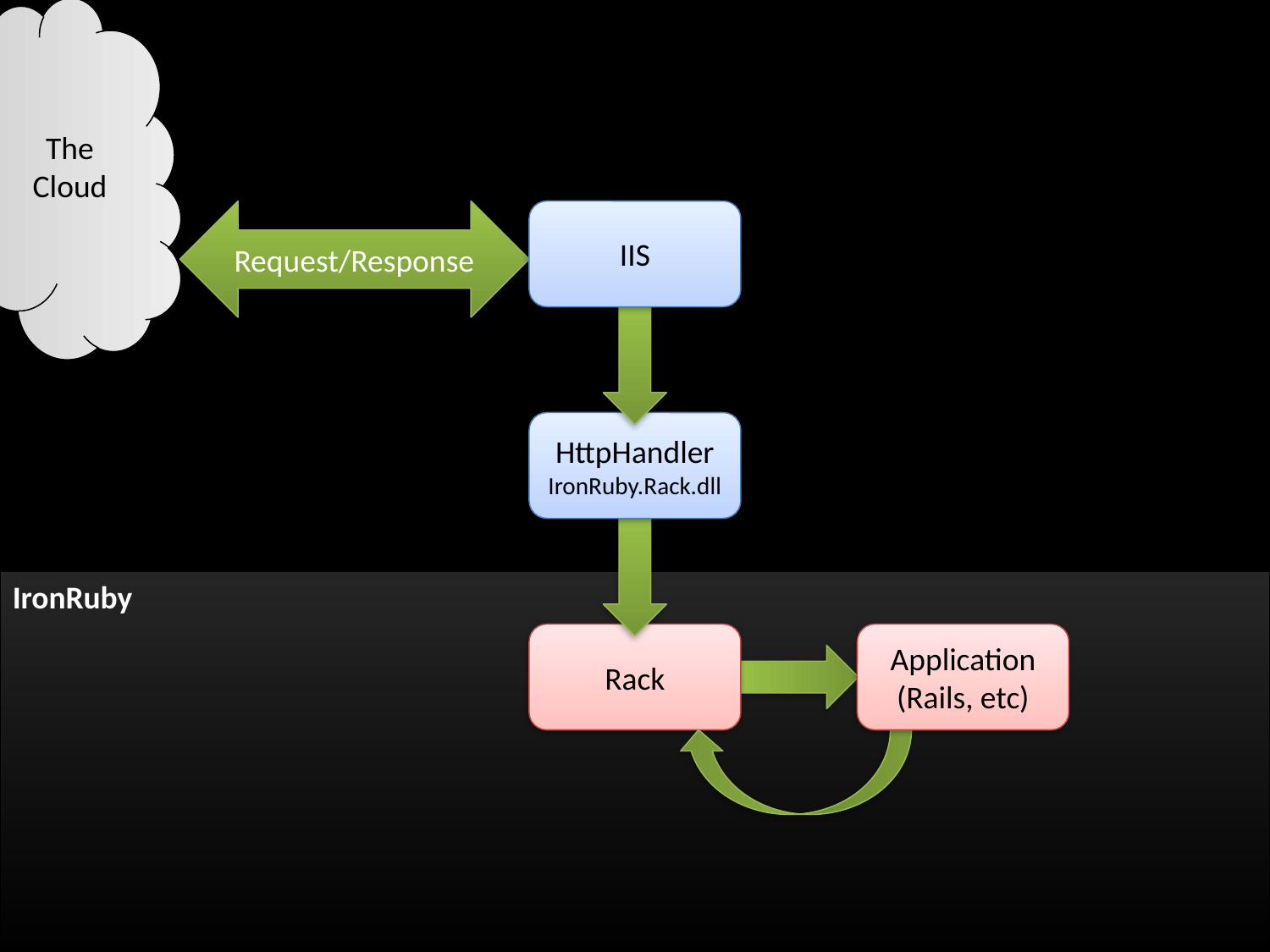

The Cloud
Request/Response
IIS

HttpHandler
IronRuby.Rack.dll

IronRuby

Rack
Application
(Rails, etc)